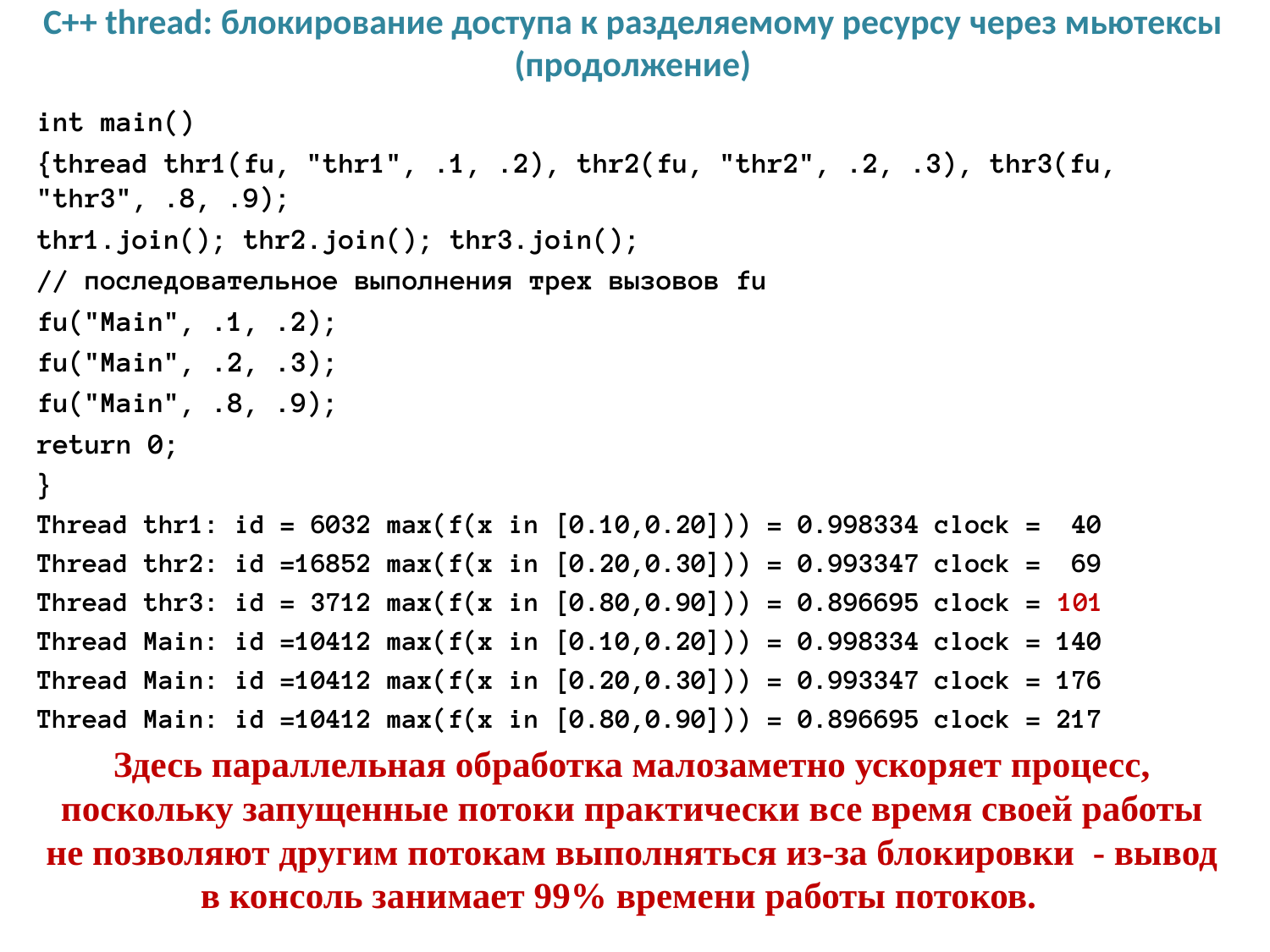

# C++ thread: блокирование доступа к разделяемому ресурсу через мьютексы (продолжение)
int main()
{thread thr1(fu, "thr1", .1, .2), thr2(fu, "thr2", .2, .3), thr3(fu, "thr3", .8, .9);
thr1.join(); thr2.join(); thr3.join();
// последовательное выполнения трех вызовов fu
fu("Main", .1, .2);
fu("Main", .2, .3);
fu("Main", .8, .9);
return 0;
}
Thread thr1: id = 6032 max(f(x in [0.10,0.20])) = 0.998334 clock =  40
Thread thr2: id =16852 max(f(x in [0.20,0.30])) = 0.993347 clock =  69
Thread thr3: id = 3712 max(f(x in [0.80,0.90])) = 0.896695 clock = 101
Thread Main: id =10412 max(f(x in [0.10,0.20])) = 0.998334 clock = 140
Thread Main: id =10412 max(f(x in [0.20,0.30])) = 0.993347 clock = 176
Thread Main: id =10412 max(f(x in [0.80,0.90])) = 0.896695 clock = 217
Здесь параллельная обработка малозаметно ускоряет процесс, поскольку запущенные потоки практически все время своей работы не позволяют другим потокам выполняться из-за блокировки  - вывод в консоль занимает 99% времени работы потоков.